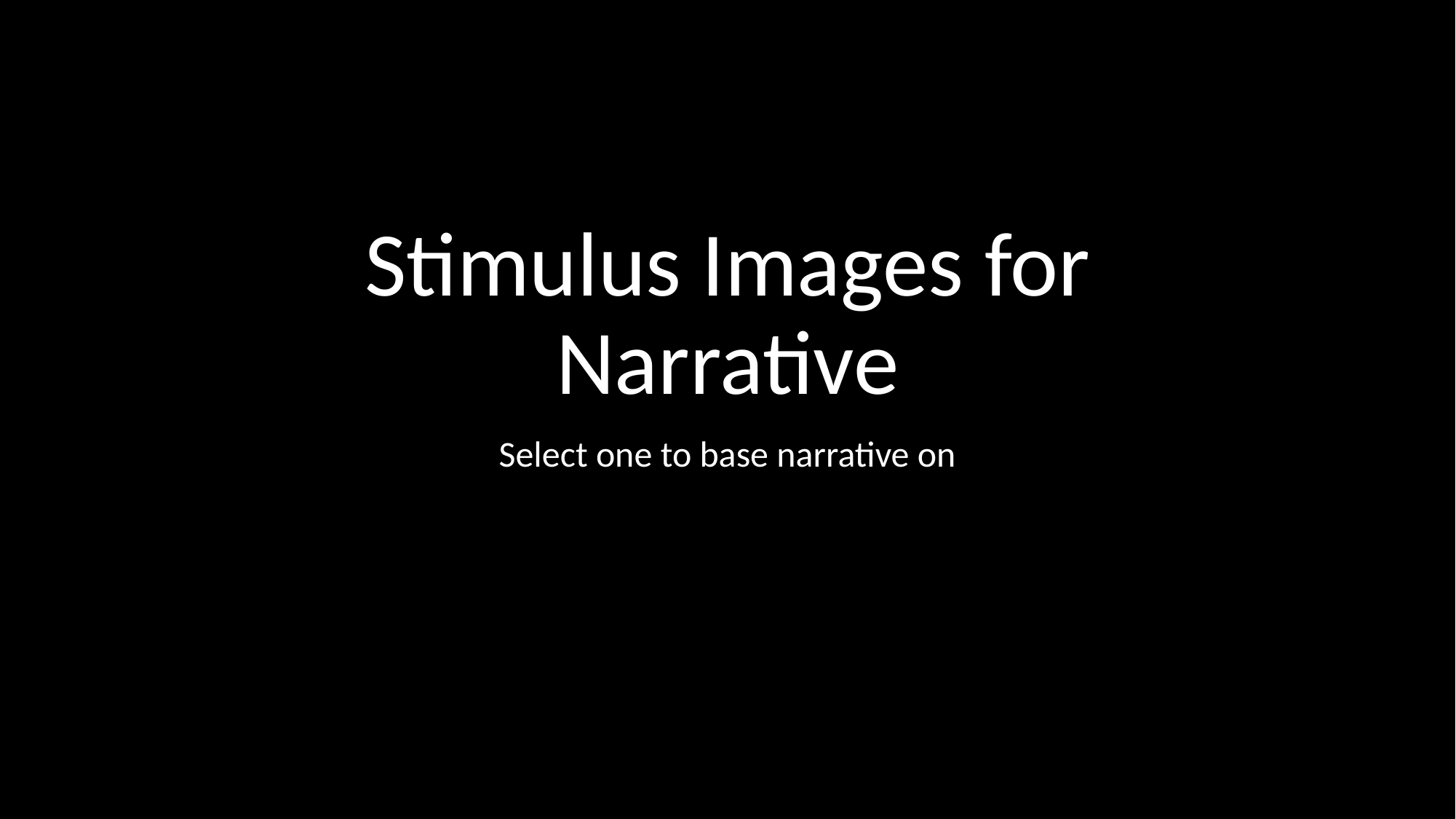

# Stimulus Images for Narrative
Select one to base narrative on